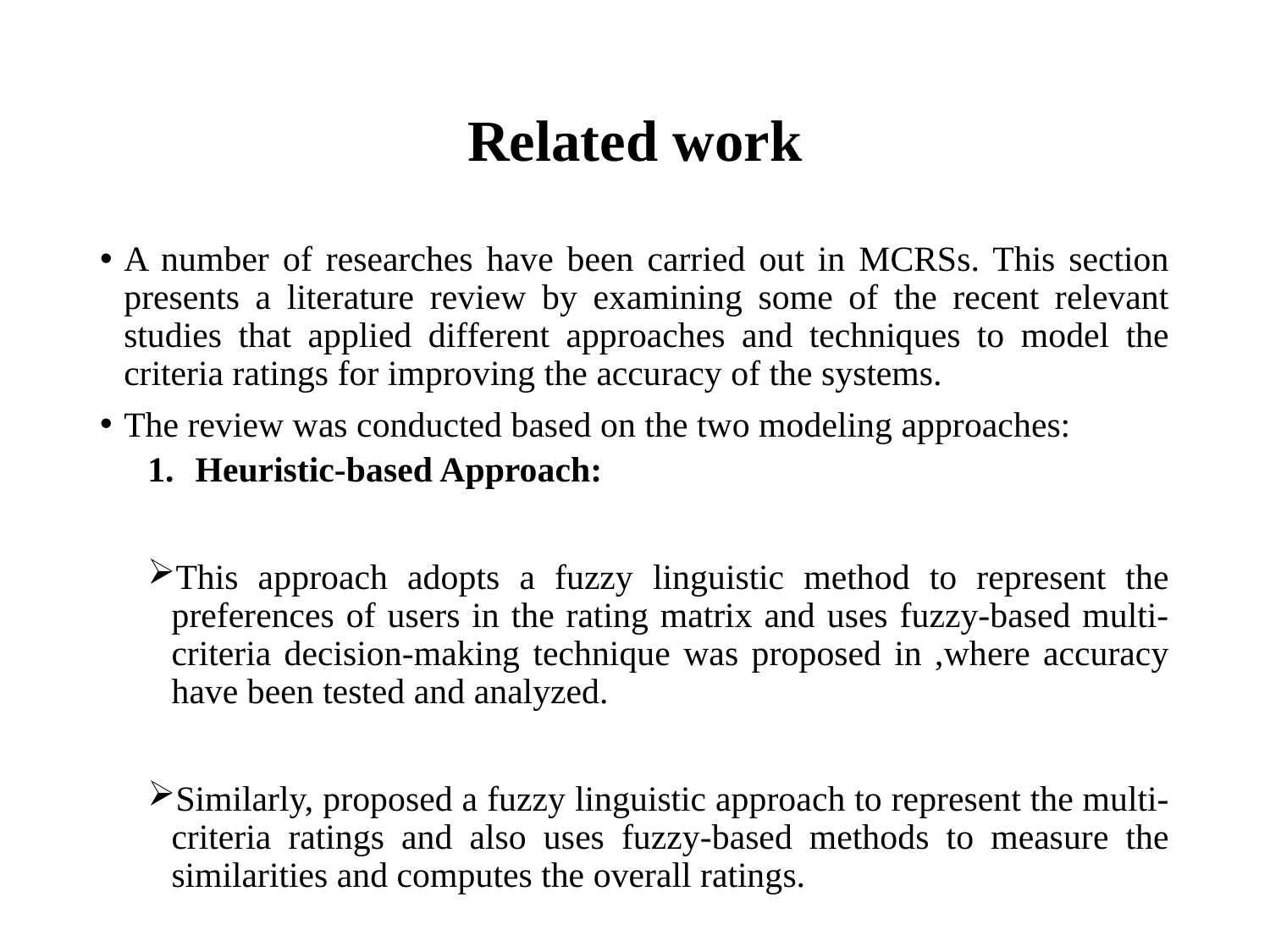

# Related work
A number of researches have been carried out in MCRSs. This section presents a literature review by examining some of the recent relevant studies that applied different approaches and techniques to model the criteria ratings for improving the accuracy of the systems.
The review was conducted based on the two modeling approaches:
Heuristic-based Approach:

This approach adopts a fuzzy linguistic method to represent the preferences of users in the rating matrix and uses fuzzy-based multi-criteria decision-making technique was proposed in ,where accuracy have been tested and analyzed.

Similarly, proposed a fuzzy linguistic approach to represent the multi-criteria ratings and also uses fuzzy-based methods to measure the similarities and computes the overall ratings.